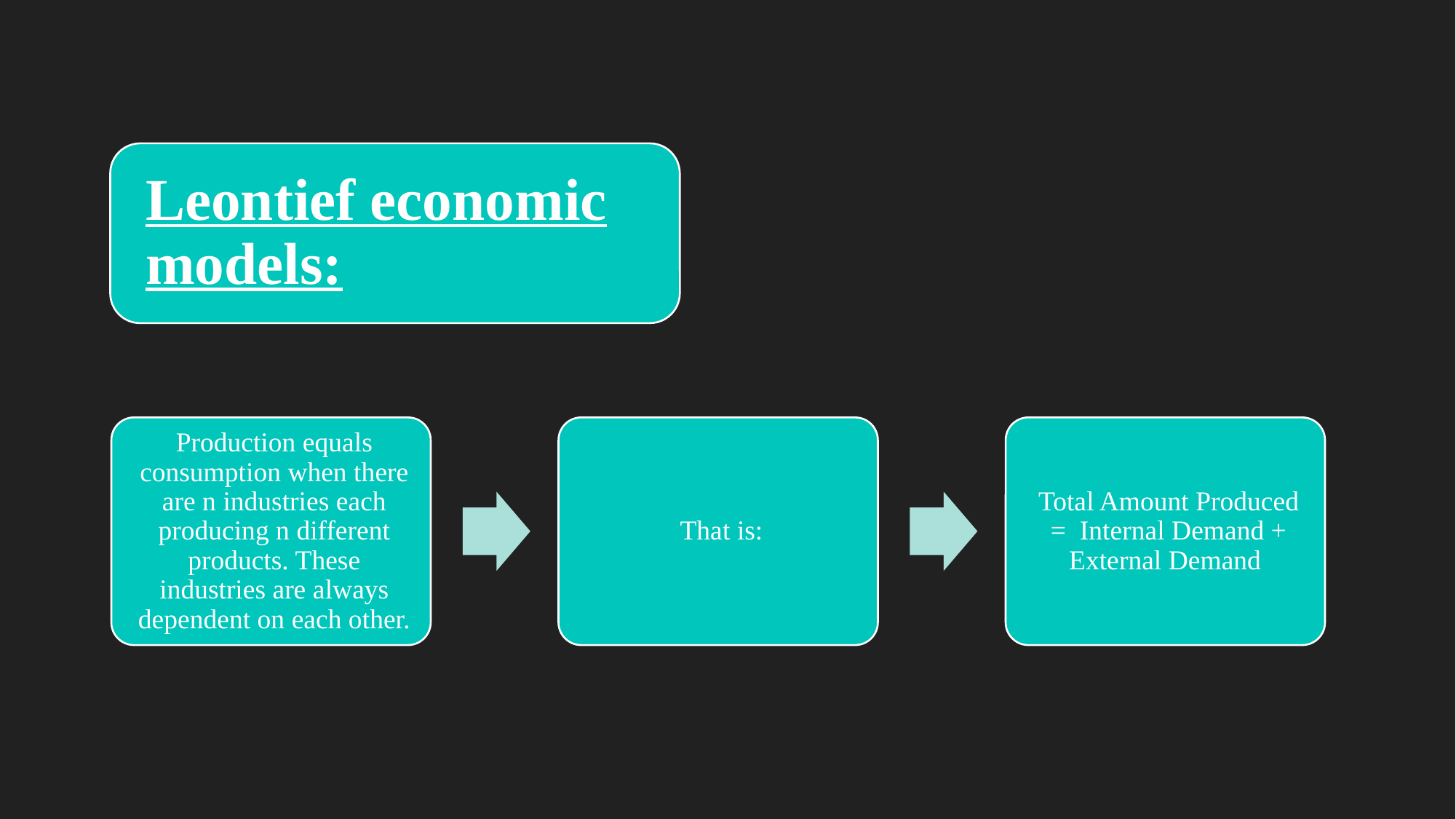

Leontief economic models:
Production equals consumption when there are n industries each producing n different products. These industries are always dependent on each other.

That is:

Total Amount Produced =  Internal Demand + External Demand